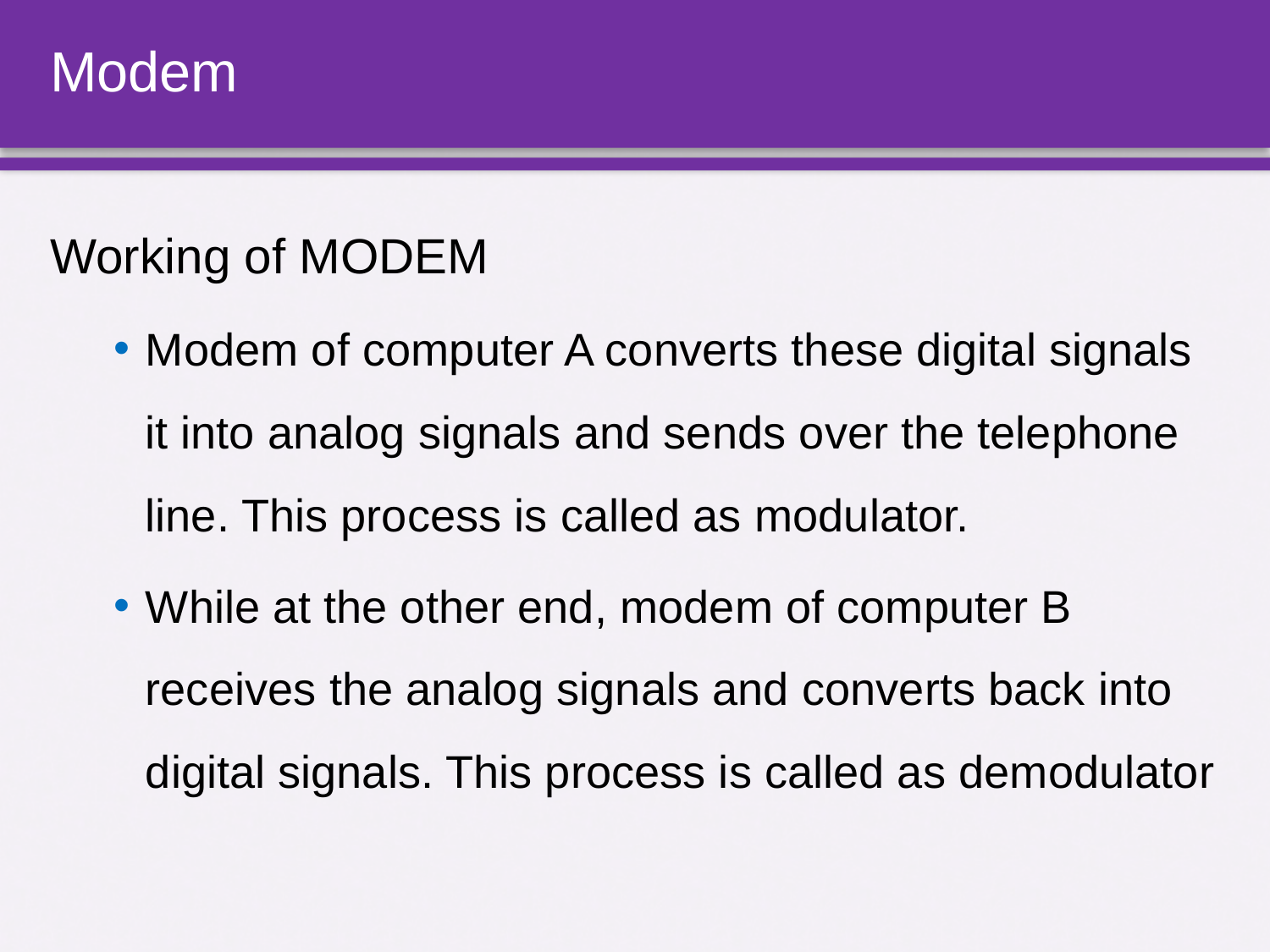

# Modem
Working of MODEM
Modem of computer A converts these digital signals it into analog signals and sends over the telephone line. This process is called as modulator.
While at the other end, modem of computer B receives the analog signals and converts back into digital signals. This process is called as demodulator